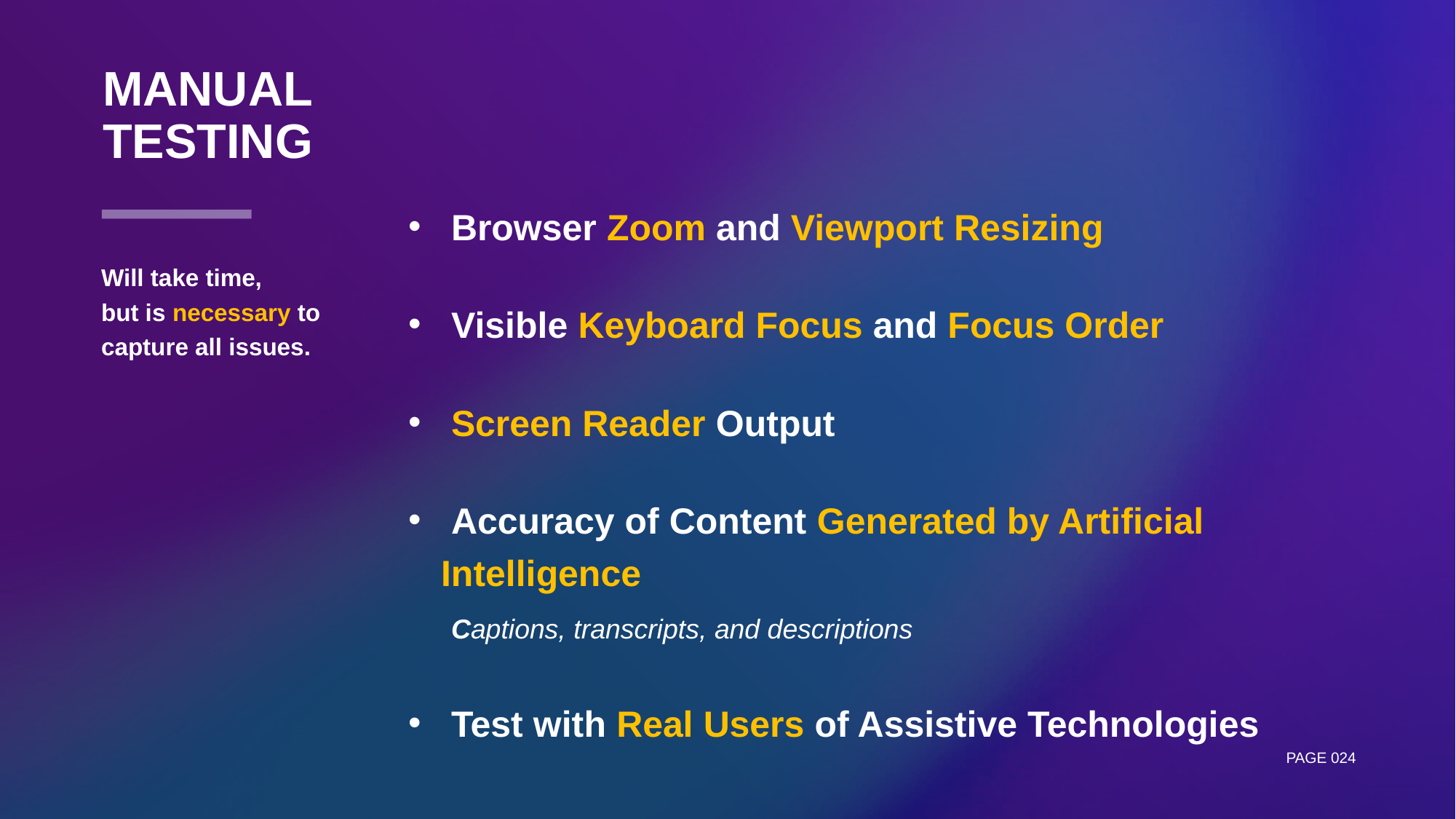

# Manual Testing
 Browser Zoom and Viewport Resizing
 Visible Keyboard Focus and Focus Order
 Screen Reader Output
 Accuracy of Content Generated by Artificial Intelligence 
 Captions, transcripts, and descriptions
 Test with Real Users of Assistive Technologies
Will take time,
but is necessary to capture all issues.
Page 024